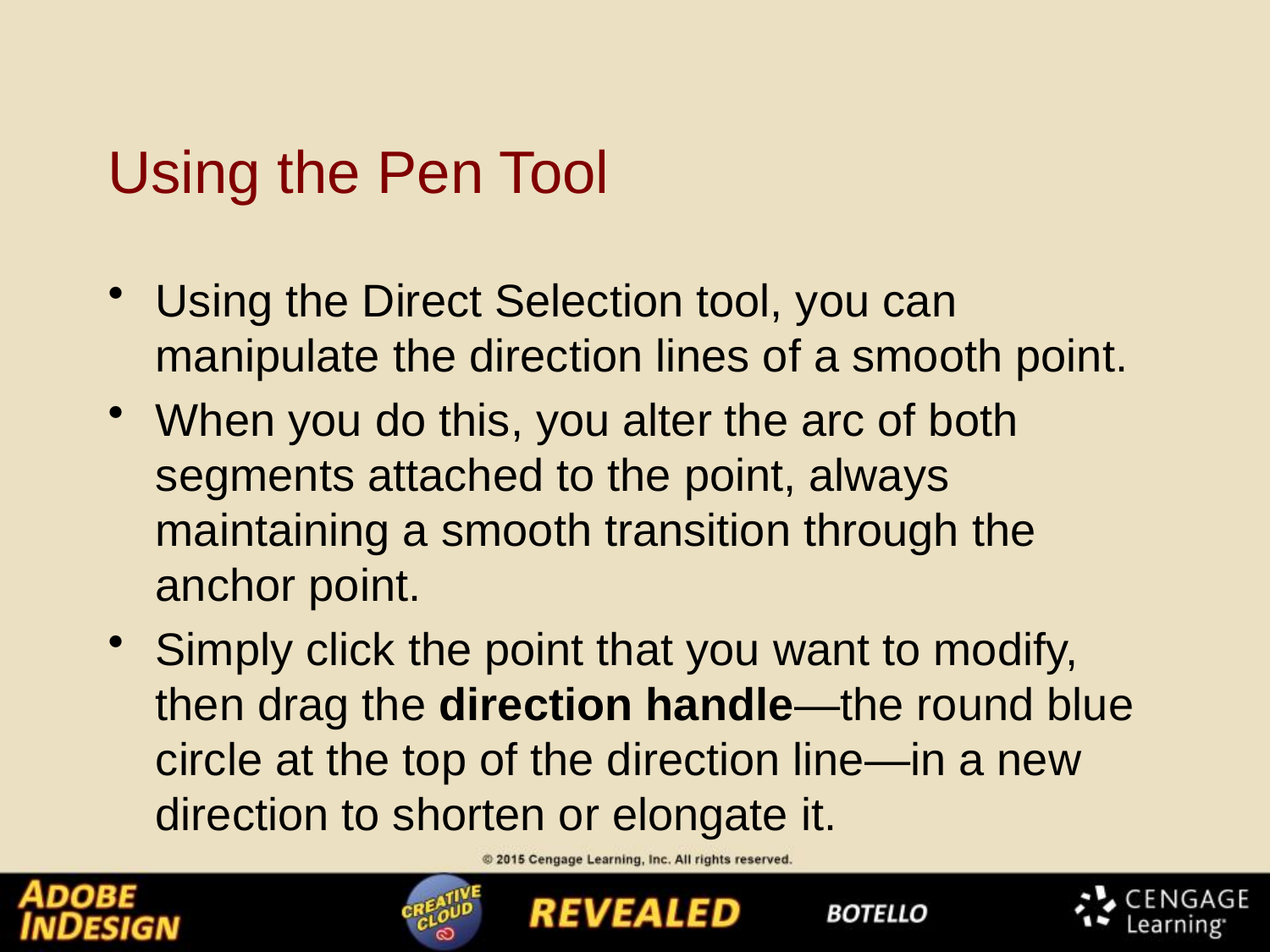

# Using the Pen Tool
Using the Direct Selection tool, you can manipulate the direction lines of a smooth point.
When you do this, you alter the arc of both segments attached to the point, always maintaining a smooth transition through the anchor point.
Simply click the point that you want to modify, then drag the direction handle—the round blue circle at the top of the direction line—in a new direction to shorten or elongate it.